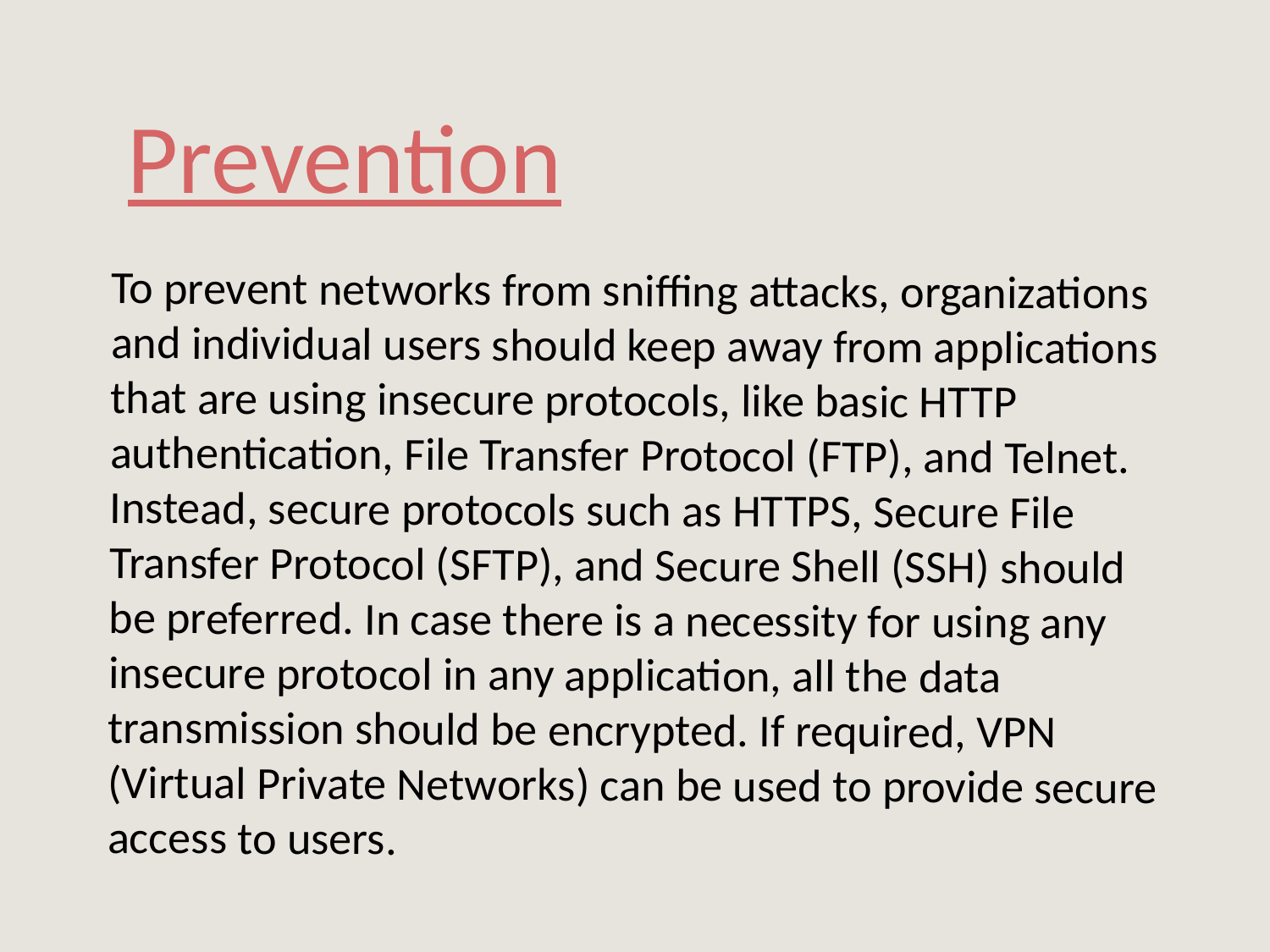

# Prevention
To prevent networks from sniffing attacks, organizations and individual users should keep away from applications that are using insecure protocols, like basic HTTP authentication, File Transfer Protocol (FTP), and Telnet. Instead, secure protocols such as HTTPS, Secure File Transfer Protocol (SFTP), and Secure Shell (SSH) should be preferred. In case there is a necessity for using any insecure protocol in any application, all the data transmission should be encrypted. If required, VPN (Virtual Private Networks) can be used to provide secure access to users.